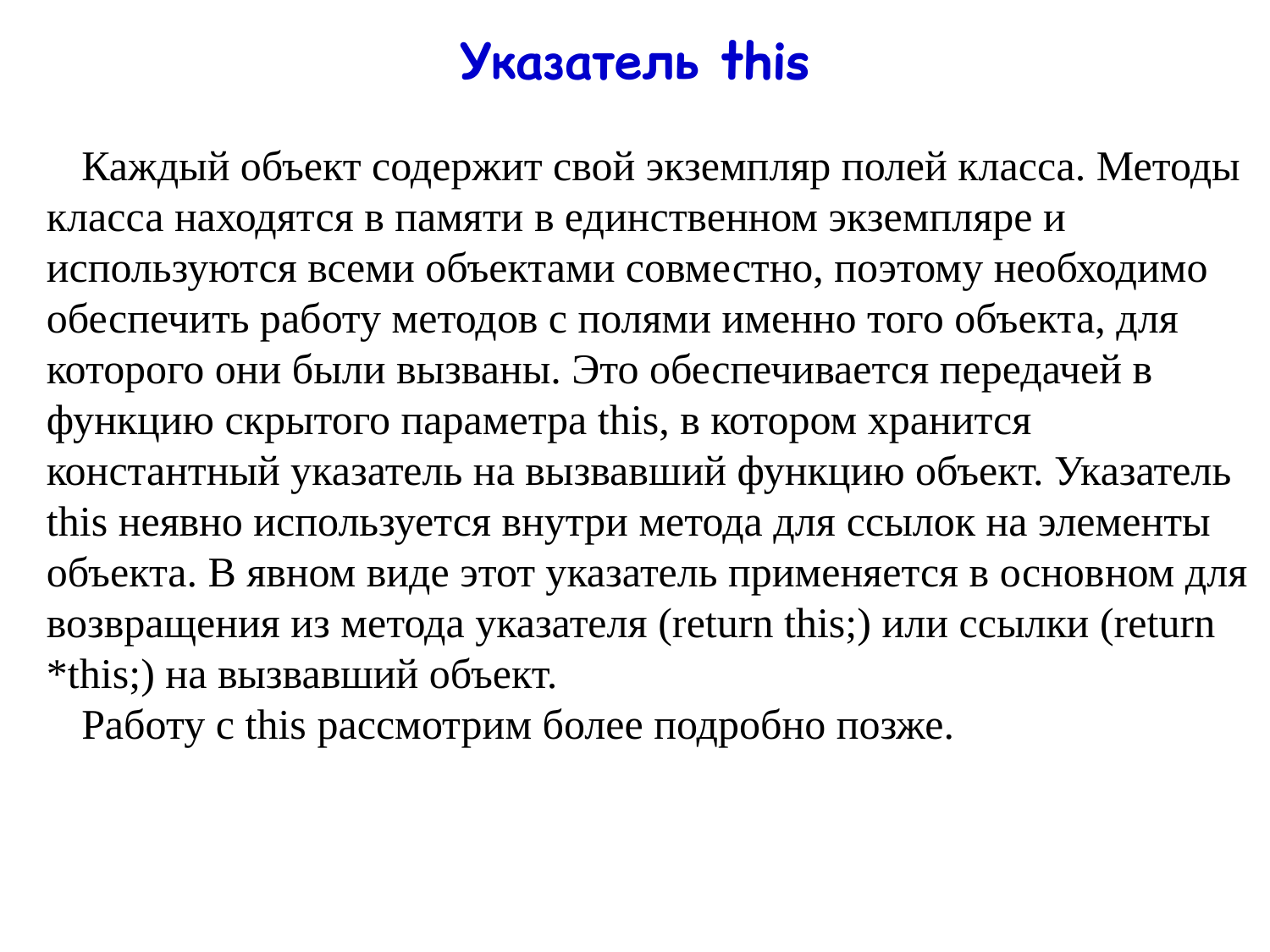

Указатель this
Каждый объект содержит свой экземпляр полей класса. Методы класса находят­ся в памяти в единственном экземпляре и используются всеми объектами совме­стно, поэтому необходимо обеспечить работу методов с полями именно того объ­екта, для которого они были вызваны. Это обеспечивается передачей в функцию скрытого параметра this, в котором хранится константный указатель на вызвав­ший функцию объект. Указатель this неявно используется внутри метода для ссылок на элементы объекта. В явном виде этот указатель применяется в основ­ном для возвращения из метода указателя (return this;) или ссылки (return *this;) на вызвавший объект.
Работу с this рассмотрим более подробно позже.